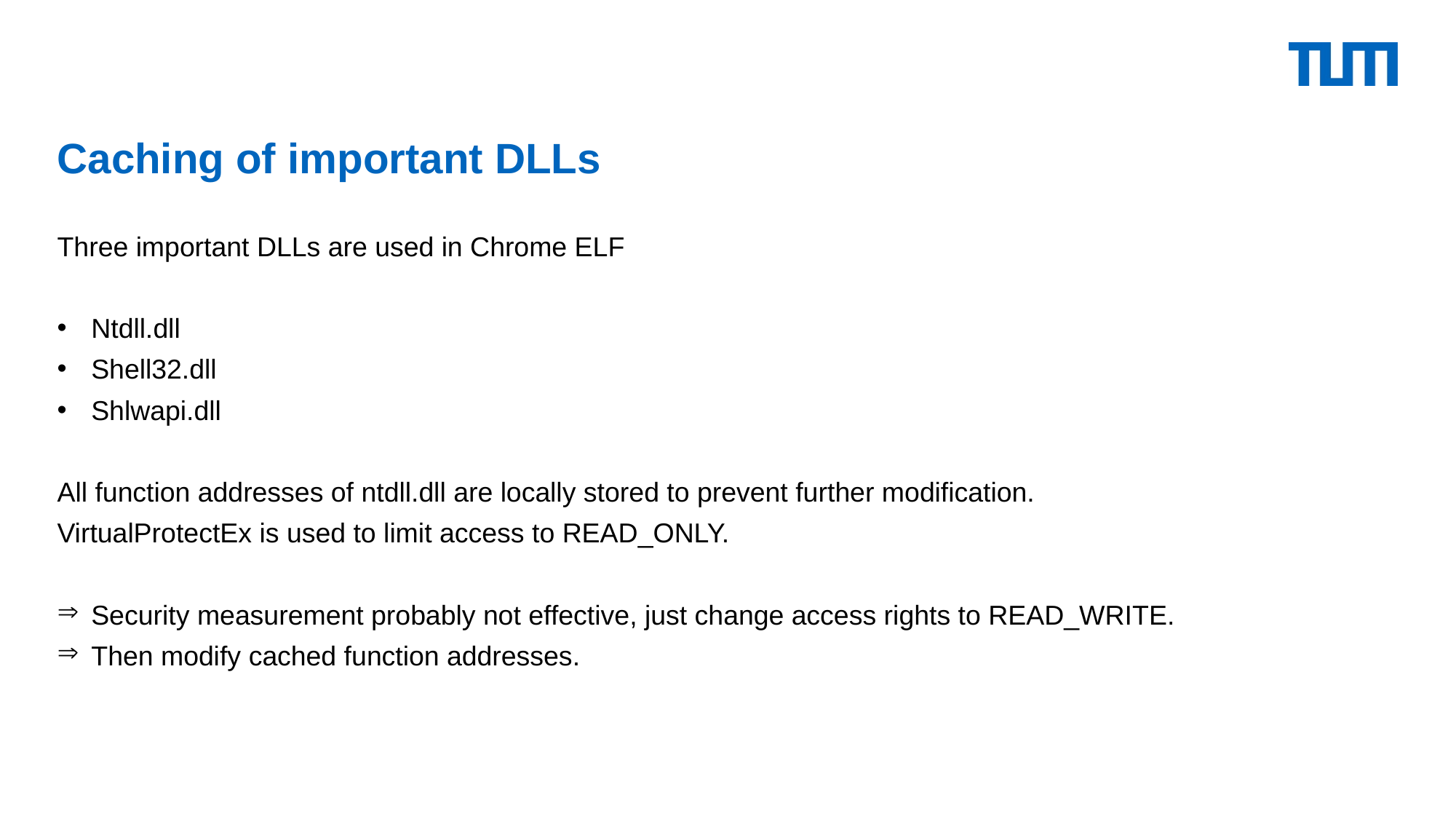

# Caching of important DLLs
Three important DLLs are used in Chrome ELF

Ntdll.dll
Shell32.dll
Shlwapi.dll

All function addresses of ntdll.dll are locally stored to prevent further modification.
VirtualProtectEx is used to limit access to READ_ONLY.

Security measurement probably not effective, just change access rights to READ_WRITE.
Then modify cached function addresses.